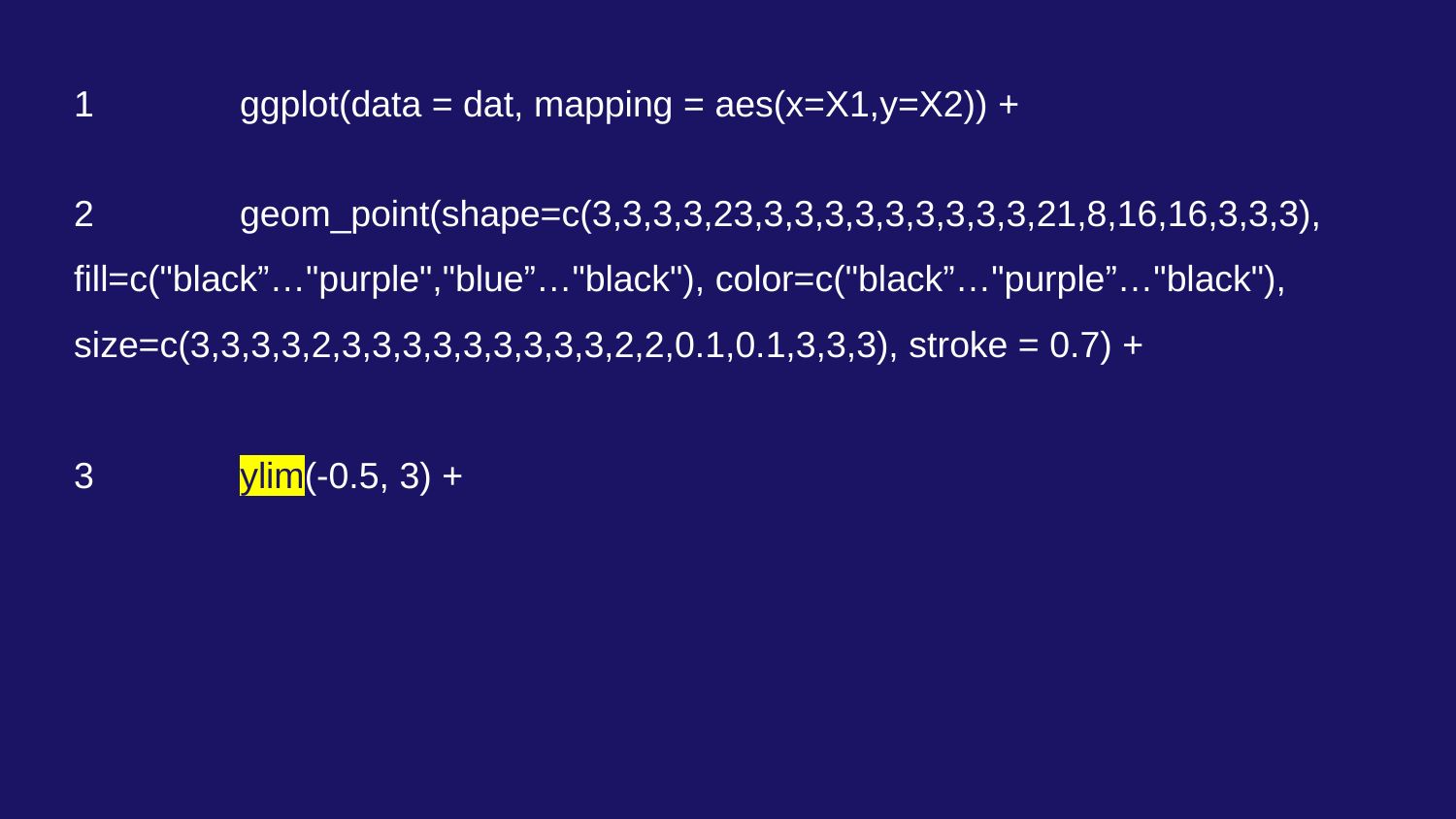

1	  ggplot(data = dat, mapping = aes(x=X1,y=X2)) +

2	  geom_point(shape=c(3,3,3,3,23,3,3,3,3,3,3,3,3,3,21,8,16,16,3,3,3), fill=c("black”…"purple","blue”…"black"), color=c("black”…"purple”…"black"), size=c(3,3,3,3,2,3,3,3,3,3,3,3,3,3,2,2,0.1,0.1,3,3,3), stroke = 0.7) +

3	  ylim(-0.5, 3) +